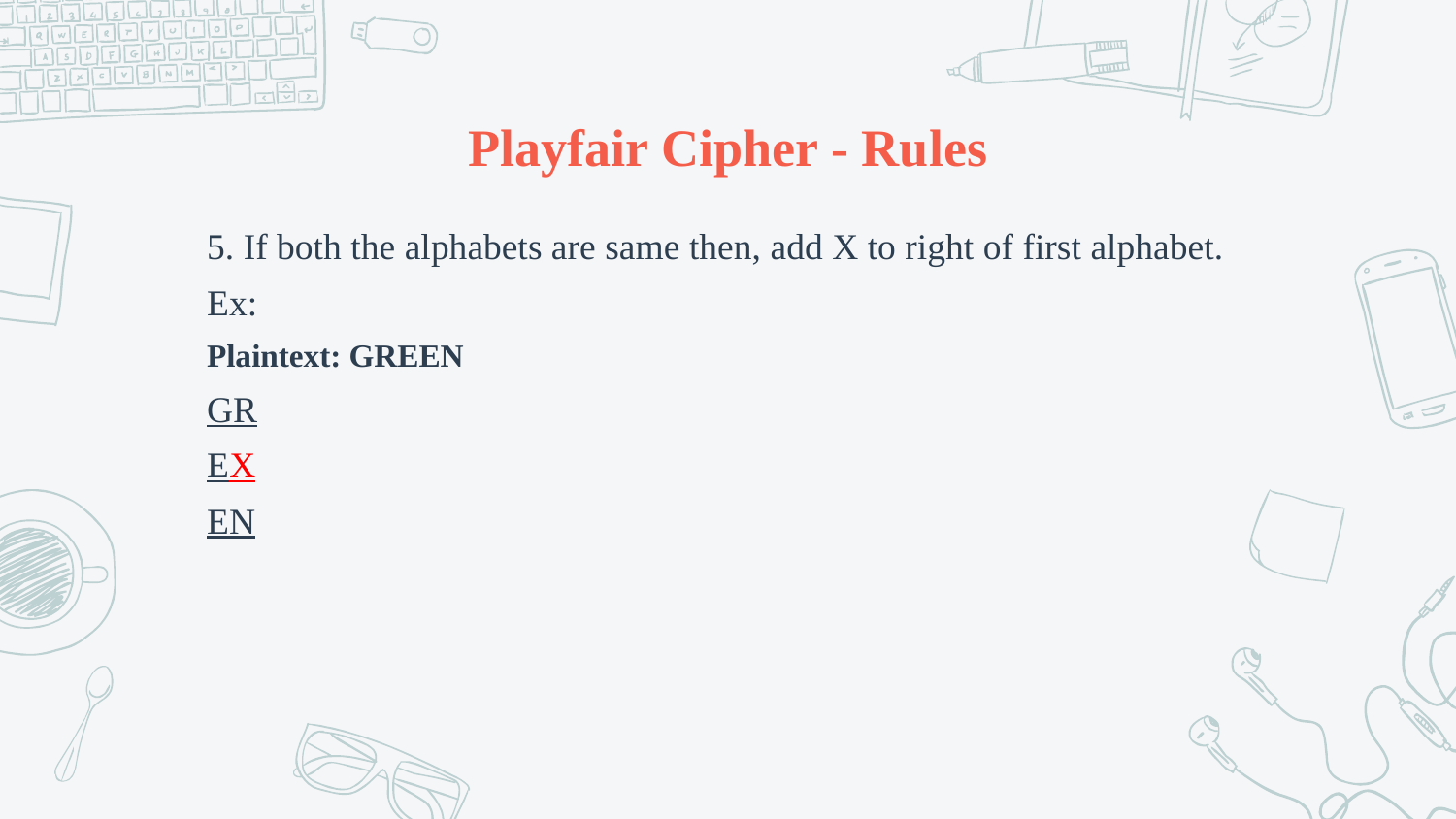

7
# Playfair Cipher - Rules
5. If both the alphabets are same then, add X to right of first alphabet.
Ex:
Plaintext: GREEN
GR
EX
EN